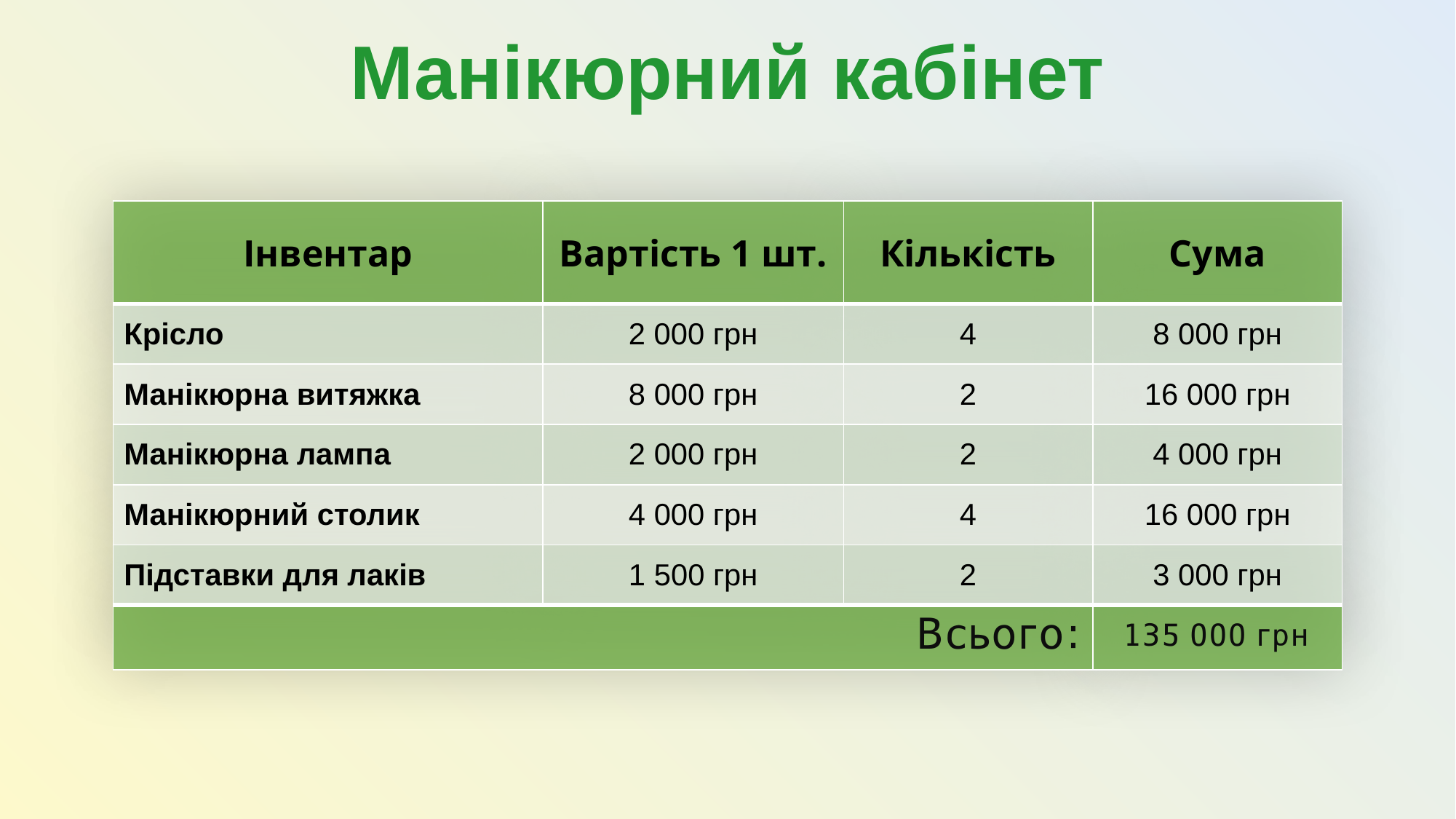

Манікюрний кабінет
| Інвентар | Вартість 1 шт. | Кількість | Сума |
| --- | --- | --- | --- |
| Крісло | 2 000 грн | 4 | 8 000 грн |
| Манікюрна витяжка | 8 000 грн | 2 | 16 000 грн |
| Манікюрна лампа | 2 000 грн | 2 | 4 000 грн |
| Манікюрний столик | 4 000 грн | 4 | 16 000 грн |
| Підставки для лаків | 1 500 грн | 2 | 3 000 грн |
| Всього: |  |  | 135 000 грн |